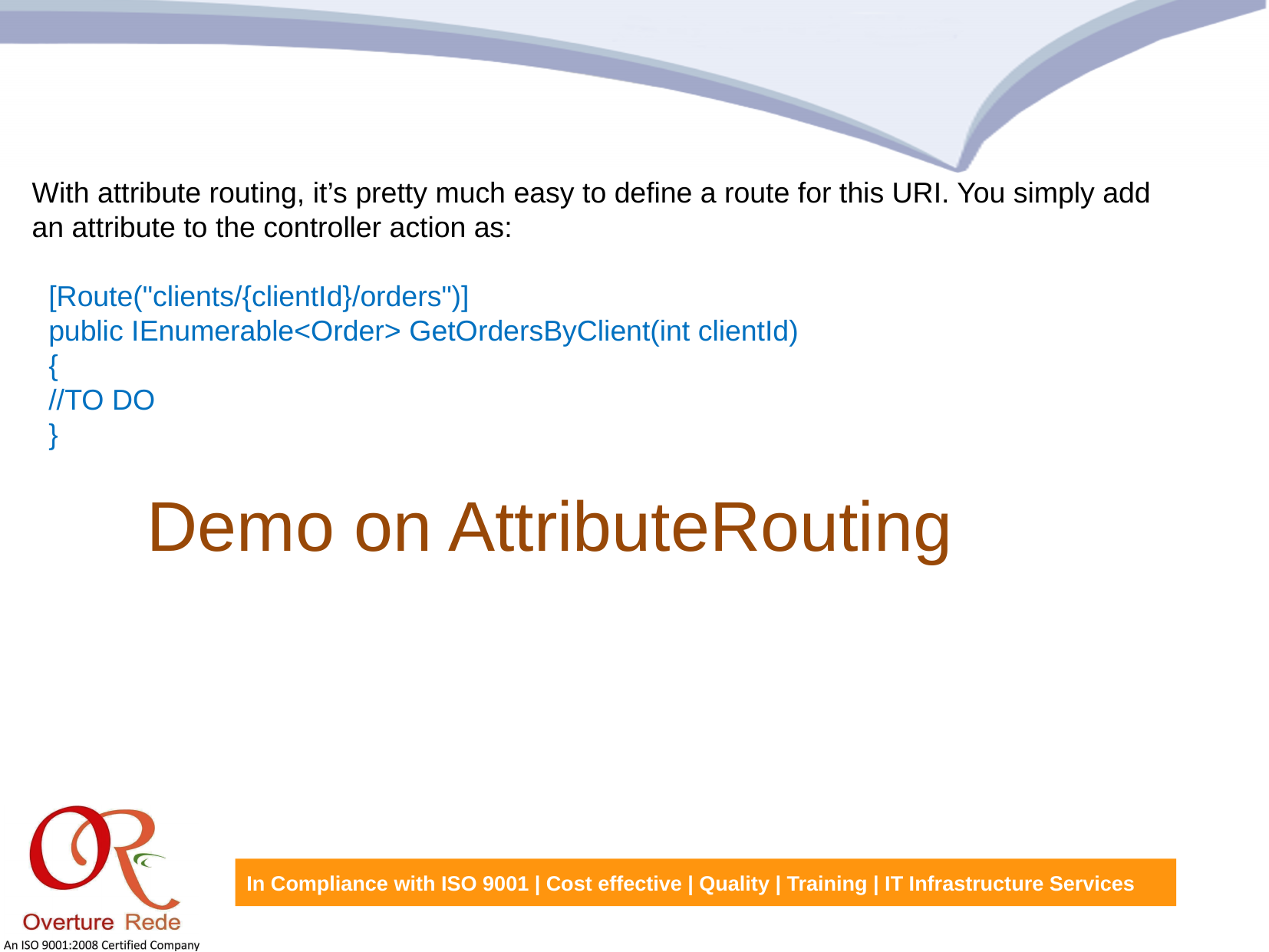

With attribute routing, it’s pretty much easy to define a route for this URI. You simply add an attribute to the controller action as:
[Route("clients/{clientId}/orders")]
public IEnumerable<Order> GetOrdersByClient(int clientId)
{
//TO DO
}
Demo on AttributeRouting